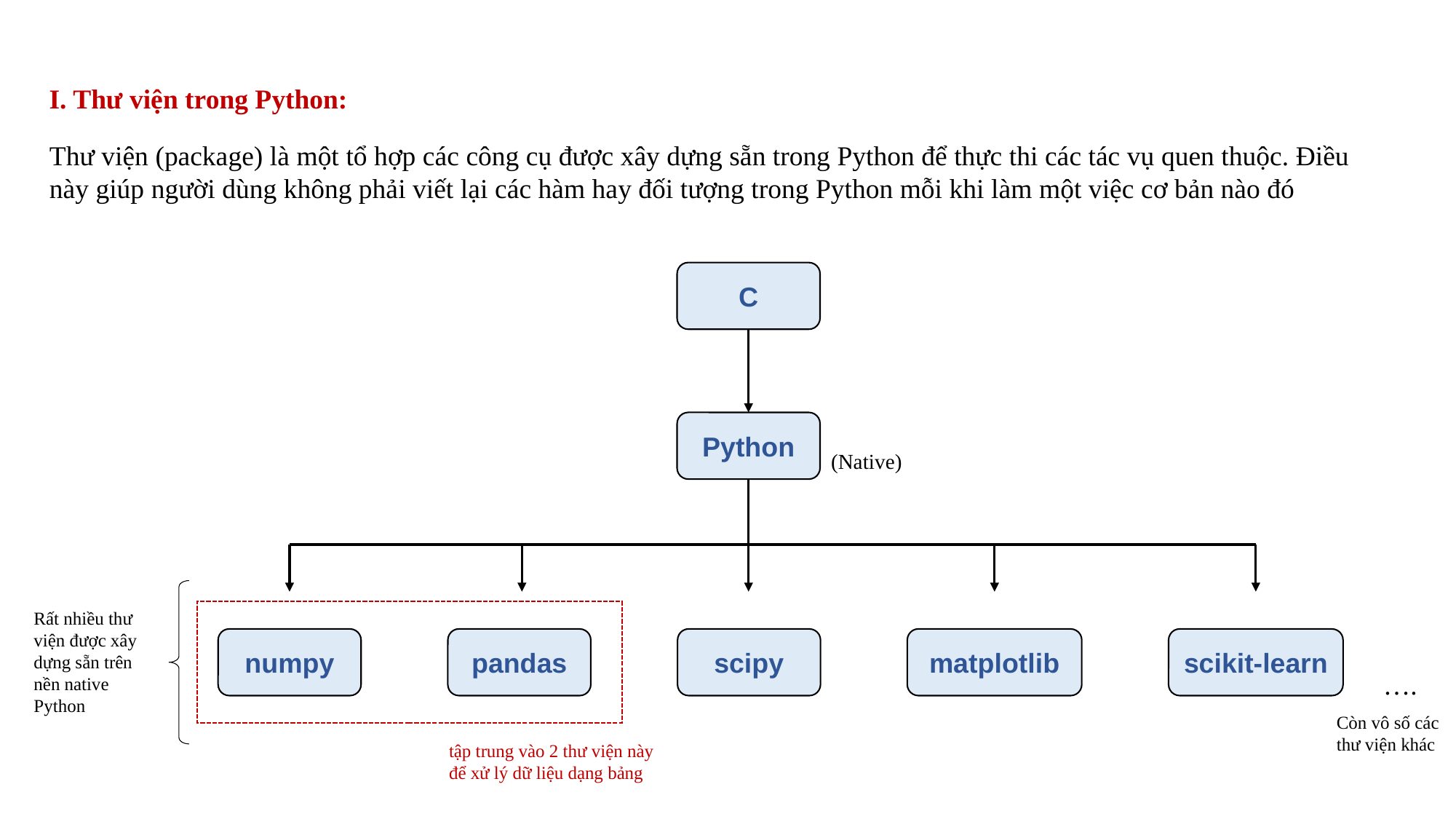

I. Thư viện trong Python:
Thư viện (package) là một tổ hợp các công cụ được xây dựng sẵn trong Python để thực thi các tác vụ quen thuộc. Điều này giúp người dùng không phải viết lại các hàm hay đối tượng trong Python mỗi khi làm một việc cơ bản nào đó
C
Python
(Native)

Rất nhiều thư viện được xây dựng sẵn trên nền native Python
matplotlib
scikit-learn
pandas
scipy
numpy
….
Còn vô số các thư viện khác
tập trung vào 2 thư viện này
để xử lý dữ liệu dạng bảng